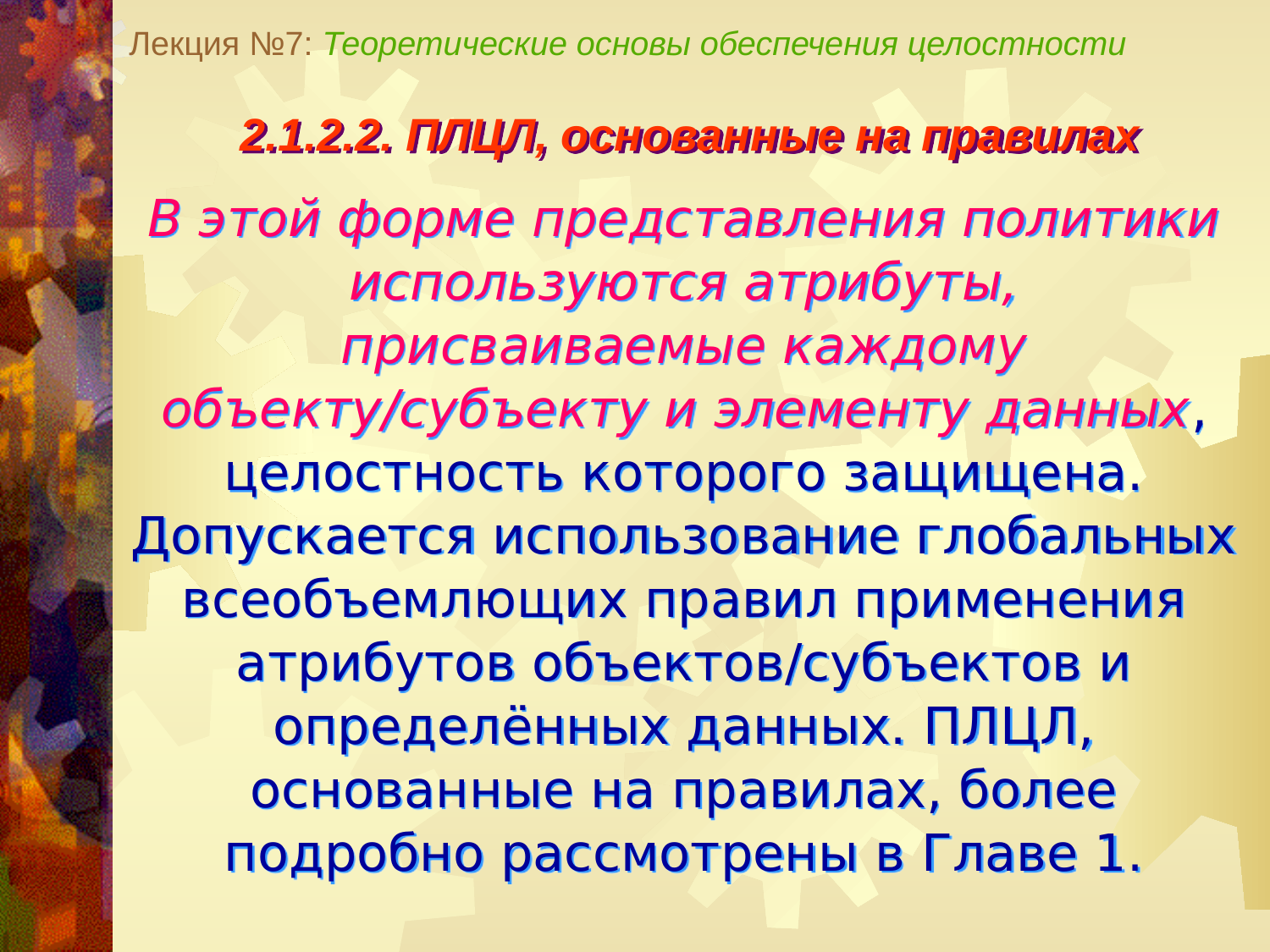

Лекция №7: Теоретические основы обеспечения целостности
2.1.2.2. ПЛЦЛ, основанные на правилах
В этой форме представления политики используются атрибуты, присваиваемые каждому объекту/субъекту и элементу данных, целостность которого защищена. Допускается использование глобальных всеобъемлющих правил применения атрибутов объектов/субъектов и определённых данных. ПЛЦЛ, основанные на правилах, более подробно рассмотрены в Главе 1.